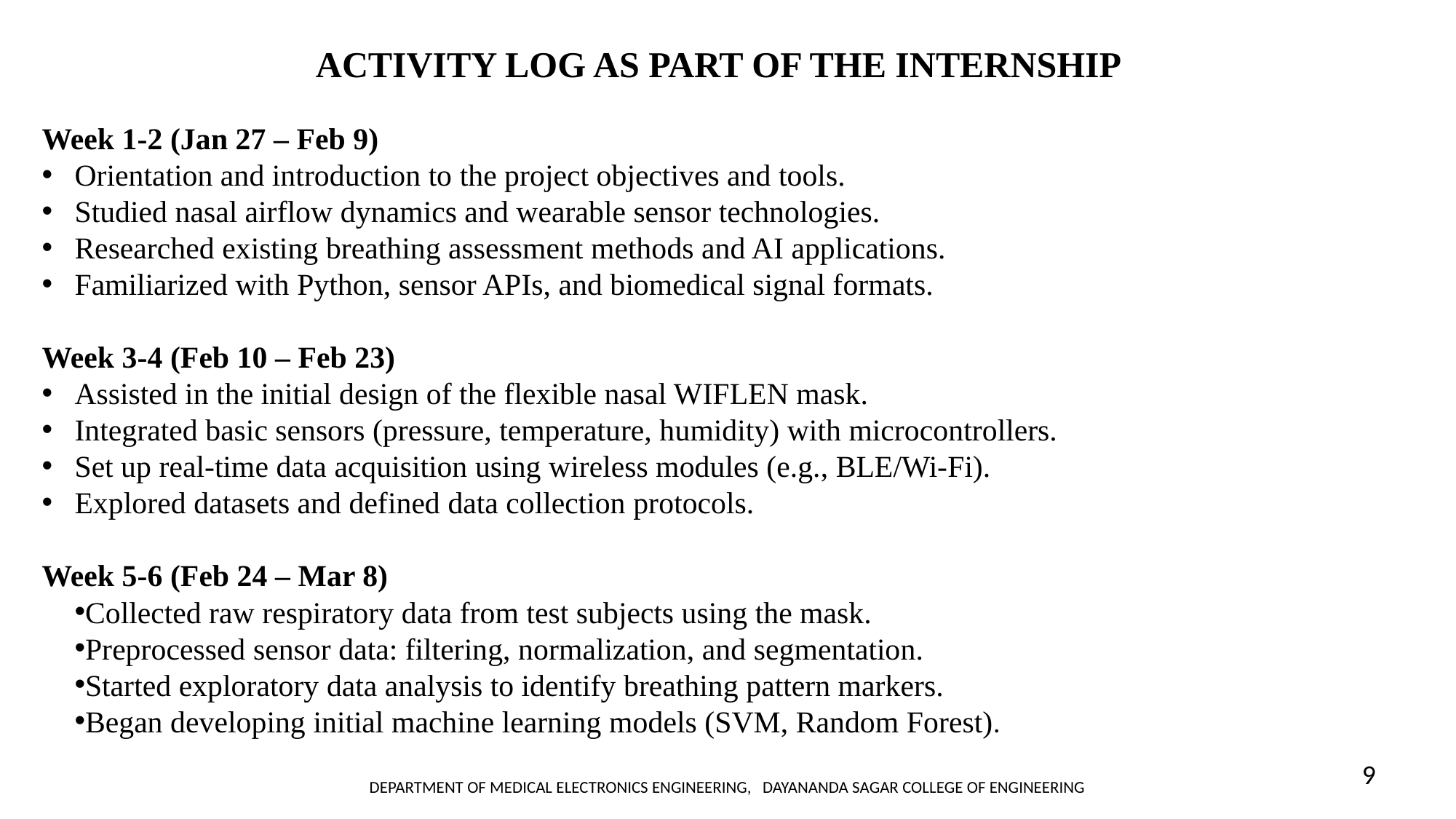

ACTIVITY LOG AS PART OF THE INTERNSHIP

Week 1-2 (Jan 27 – Feb 9)
Orientation and introduction to the project objectives and tools.
Studied nasal airflow dynamics and wearable sensor technologies.
Researched existing breathing assessment methods and AI applications.
Familiarized with Python, sensor APIs, and biomedical signal formats.

Week 3-4 (Feb 10 – Feb 23)
Assisted in the initial design of the flexible nasal WIFLEN mask.
Integrated basic sensors (pressure, temperature, humidity) with microcontrollers.
Set up real-time data acquisition using wireless modules (e.g., BLE/Wi-Fi).
Explored datasets and defined data collection protocols.

Week 5-6 (Feb 24 – Mar 8)
Collected raw respiratory data from test subjects using the mask.
Preprocessed sensor data: filtering, normalization, and segmentation.
Started exploratory data analysis to identify breathing pattern markers.
Began developing initial machine learning models (SVM, Random Forest).

9
DEPARTMENT OF MEDICAL ELECTRONICS ENGINEERING,   DAYANANDA SAGAR COLLEGE OF ENGINEERING